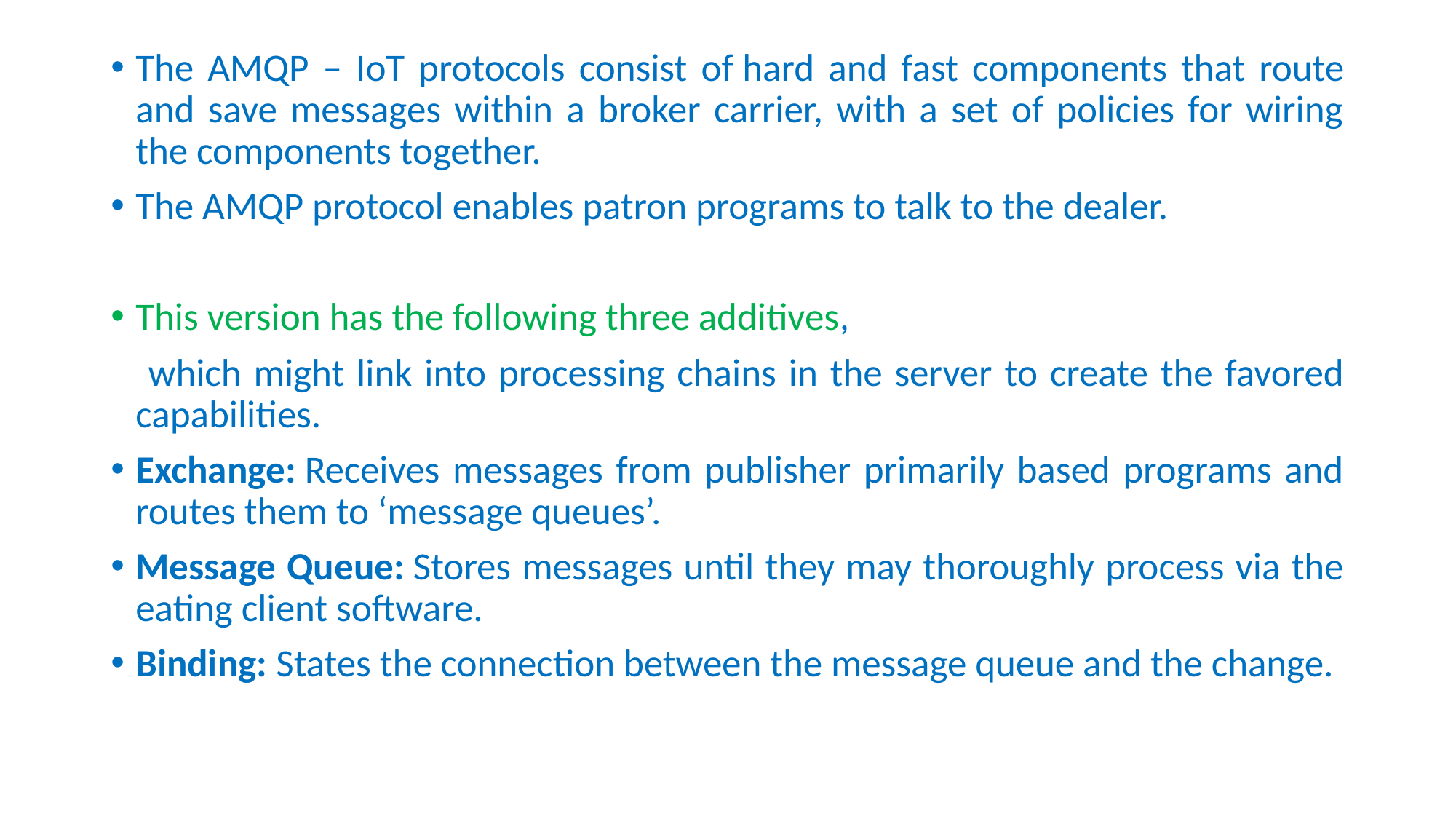

The AMQP – IoT protocols consist of hard and fast components that route and save messages within a broker carrier, with a set of policies for wiring the components together.
The AMQP protocol enables patron programs to talk to the dealer.

This version has the following three additives,
   which might link into processing chains in the server to create the favored capabilities.
Exchange: Receives messages from publisher primarily based programs and routes them to ‘message queues’.
Message Queue: Stores messages until they may thoroughly process via the eating client software.
Binding: States the connection between the message queue and the change.